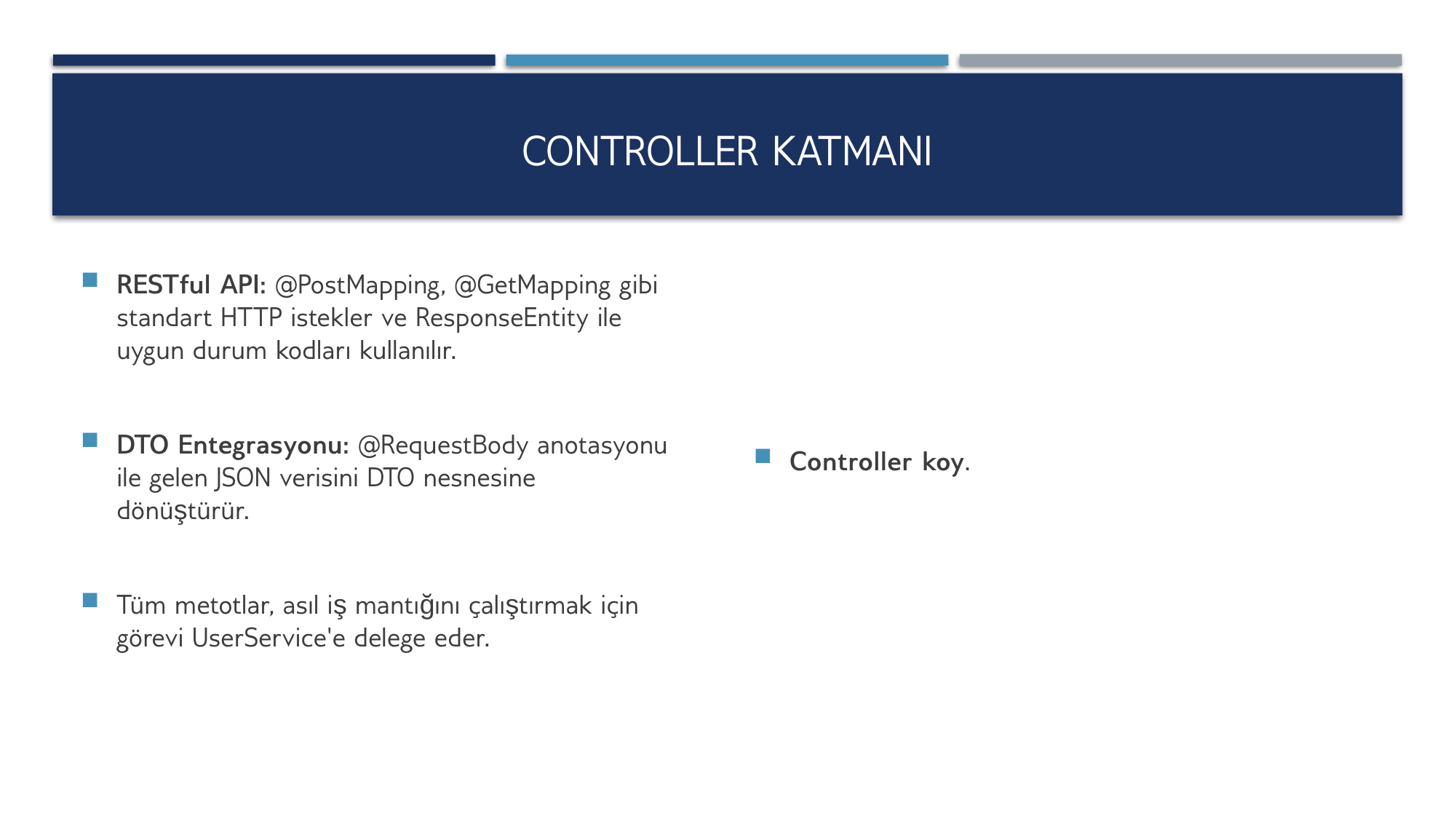

# Controller Katmanı
RESTful API: @PostMapping, @GetMapping gibi standart HTTP istekler ve ResponseEntity ile uygun durum kodları kullanılır.

DTO Entegrasyonu: @RequestBody anotasyonu ile gelen JSON verisini DTO nesnesine dönüştürür.

Tüm metotlar, asıl iş mantığını çalıştırmak için görevi UserService'e delege eder.

Controller koy.